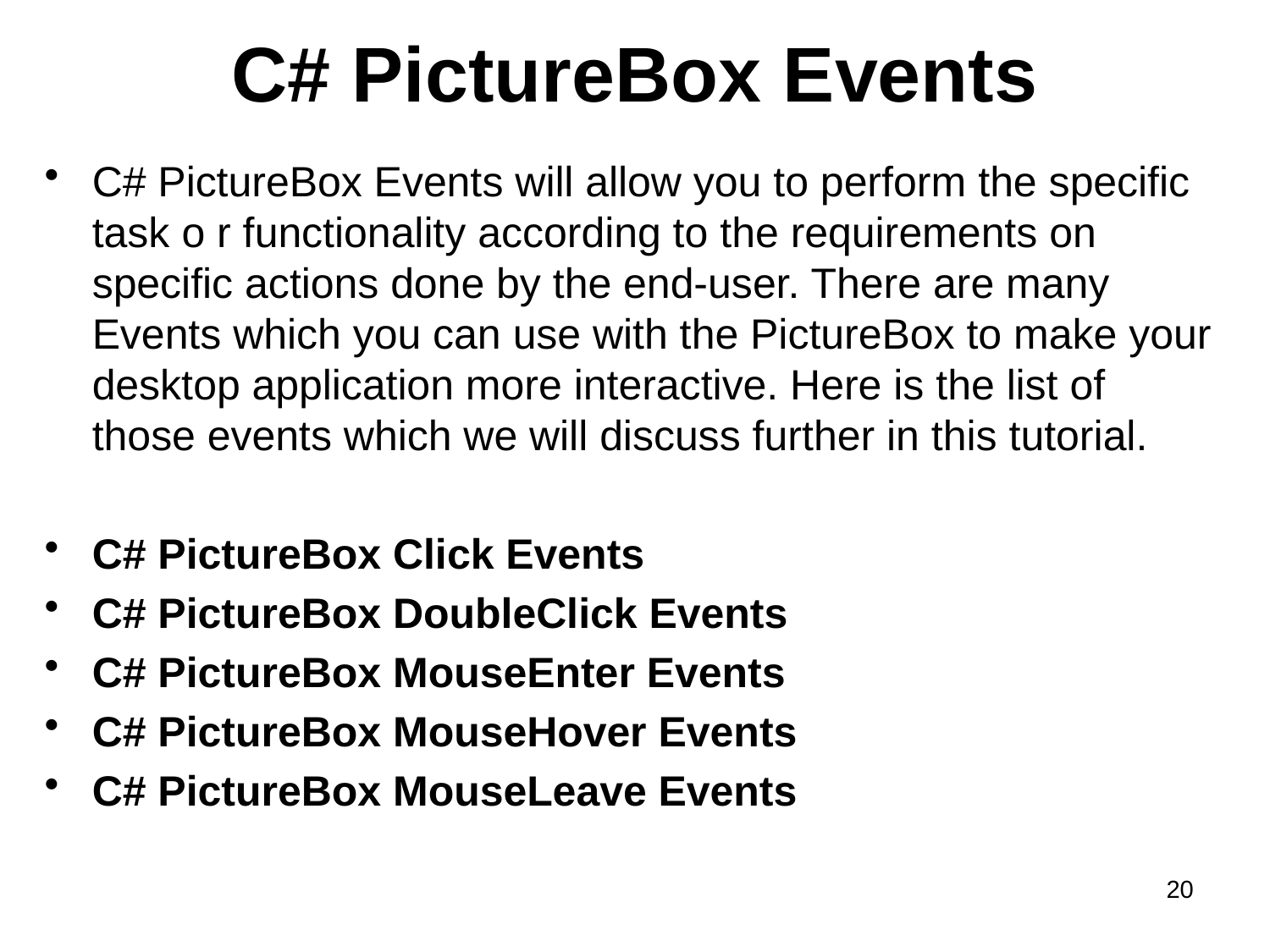

# C# PictureBox Events
C# PictureBox Events will allow you to perform the specific task o r functionality according to the requirements on specific actions done by the end-user. There are many Events which you can use with the PictureBox to make your desktop application more interactive. Here is the list of those events which we will discuss further in this tutorial.

C# PictureBox Click Events
C# PictureBox DoubleClick Events
C# PictureBox MouseEnter Events
C# PictureBox MouseHover Events
C# PictureBox MouseLeave Events

20